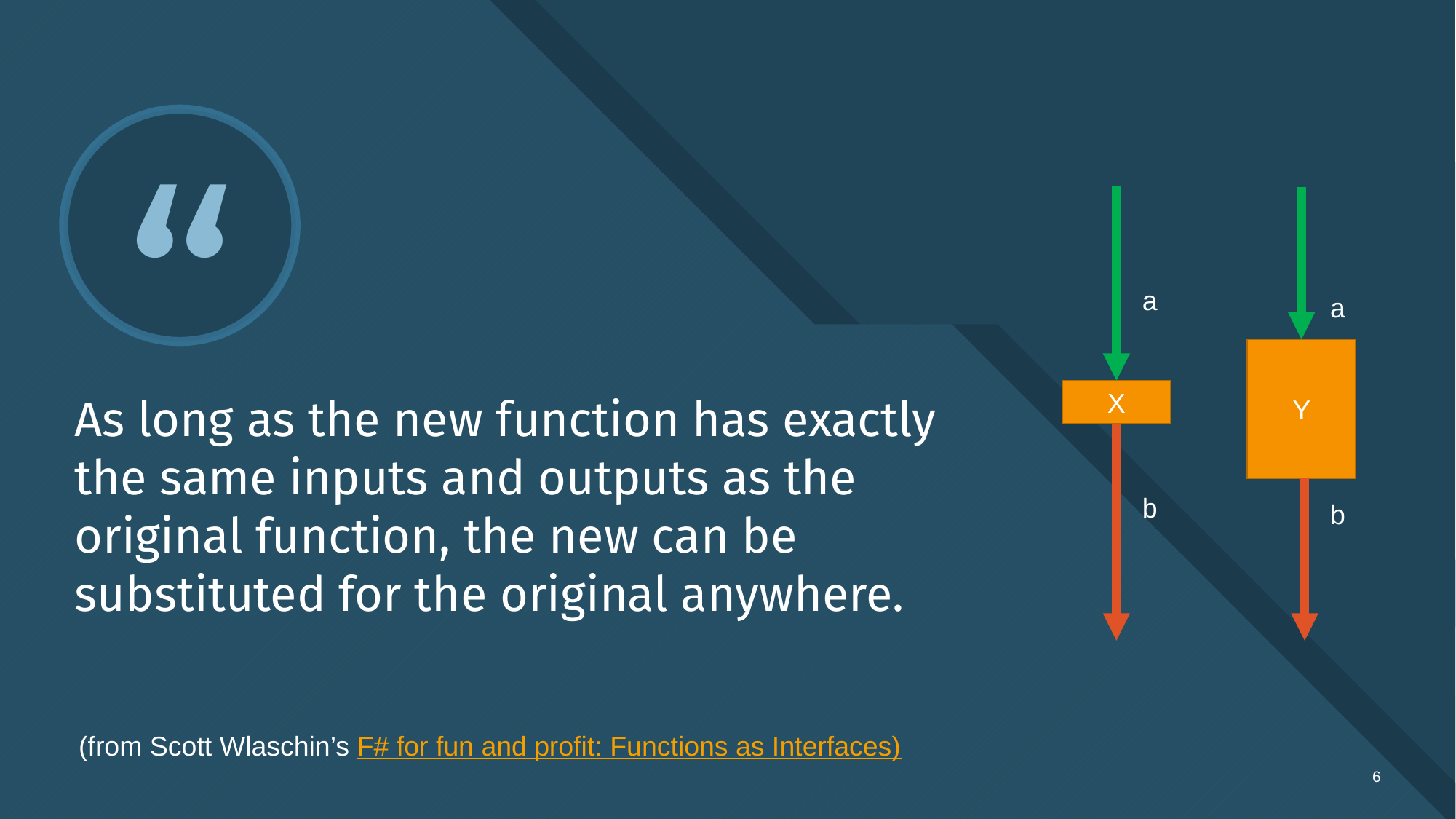

a
a
Y
X
# As long as the new function has exactly the same inputs and outputs as the original function, the new can be substituted for the original anywhere.
b
b
(from Scott Wlaschin’s F# for fun and profit: Functions as Interfaces)
6